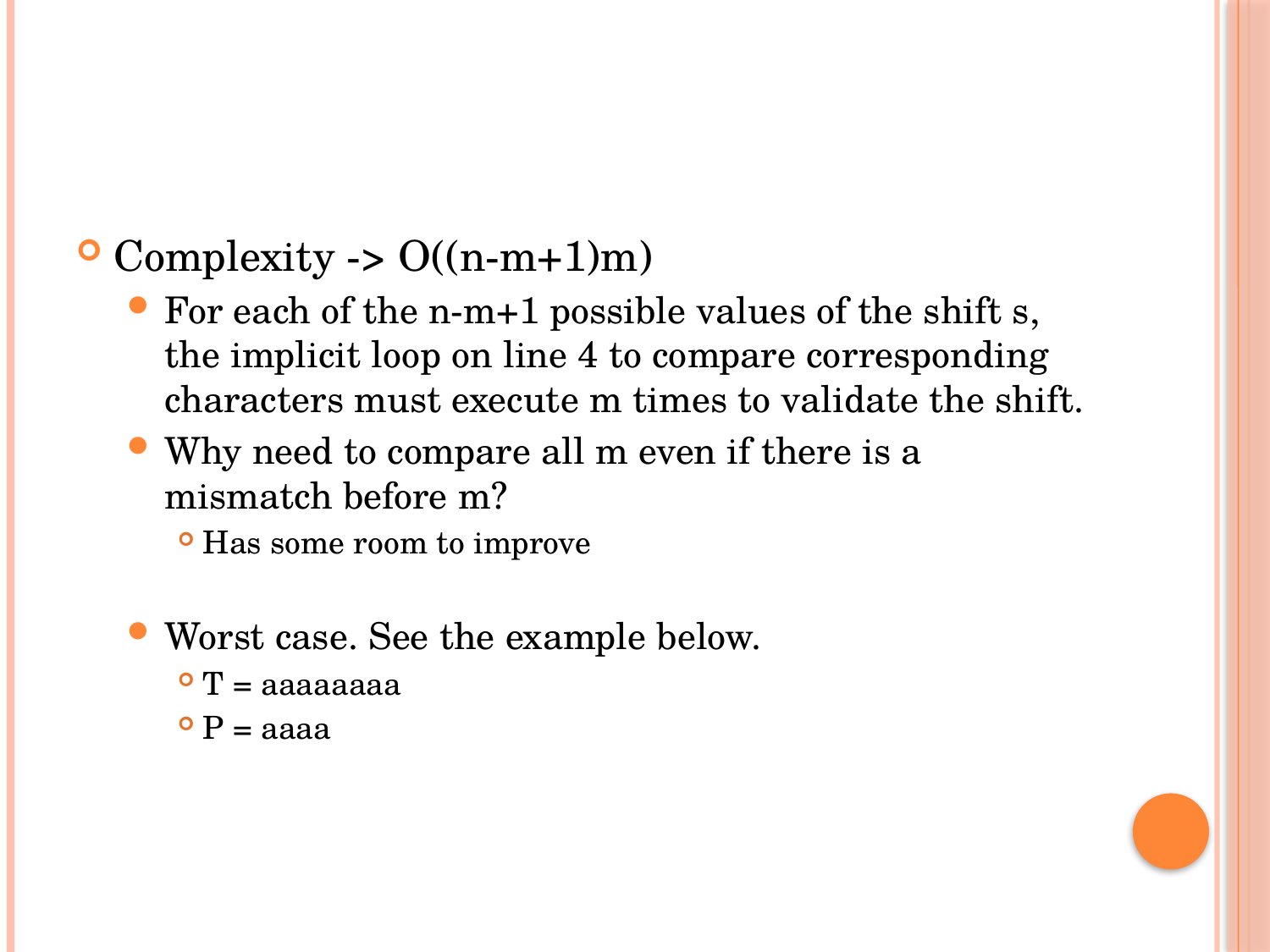

#
Complexity -> O((n-m+1)m)
For each of the n-m+1 possible values of the shift s, the implicit loop on line 4 to compare corresponding characters must execute m times to validate the shift.
Why need to compare all m even if there is a mismatch before m?
Has some room to improve

Worst case. See the example below.
T = aaaaaaaa
P = aaaa